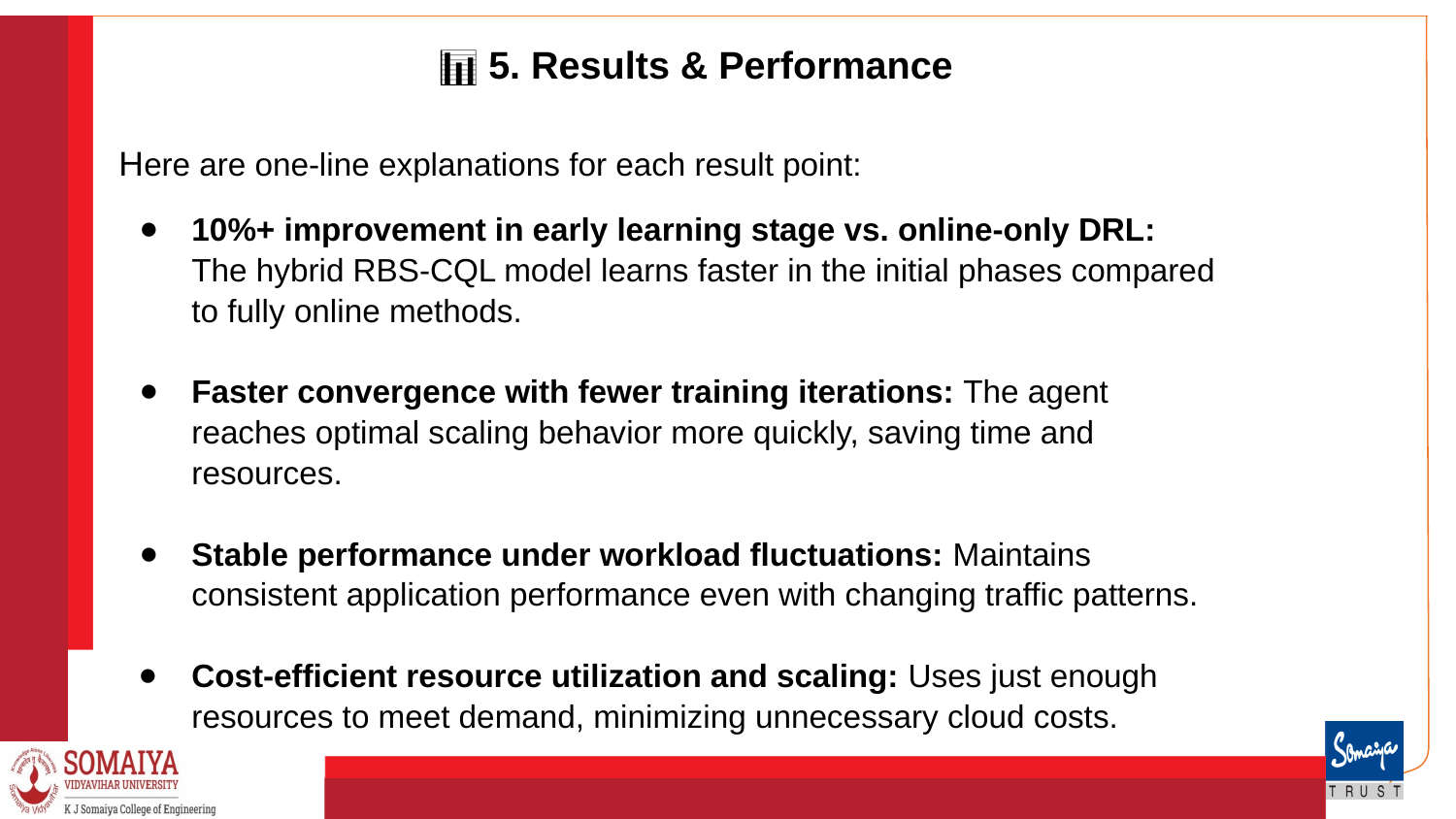

# 📊 5. Results & Performance

Here are one-line explanations for each result point:
10%+ improvement in early learning stage vs. online-only DRL: The hybrid RBS-CQL model learns faster in the initial phases compared to fully online methods.
Faster convergence with fewer training iterations: The agent reaches optimal scaling behavior more quickly, saving time and resources.
Stable performance under workload fluctuations: Maintains consistent application performance even with changing traffic patterns.
Cost-efficient resource utilization and scaling: Uses just enough resources to meet demand, minimizing unnecessary cloud costs.